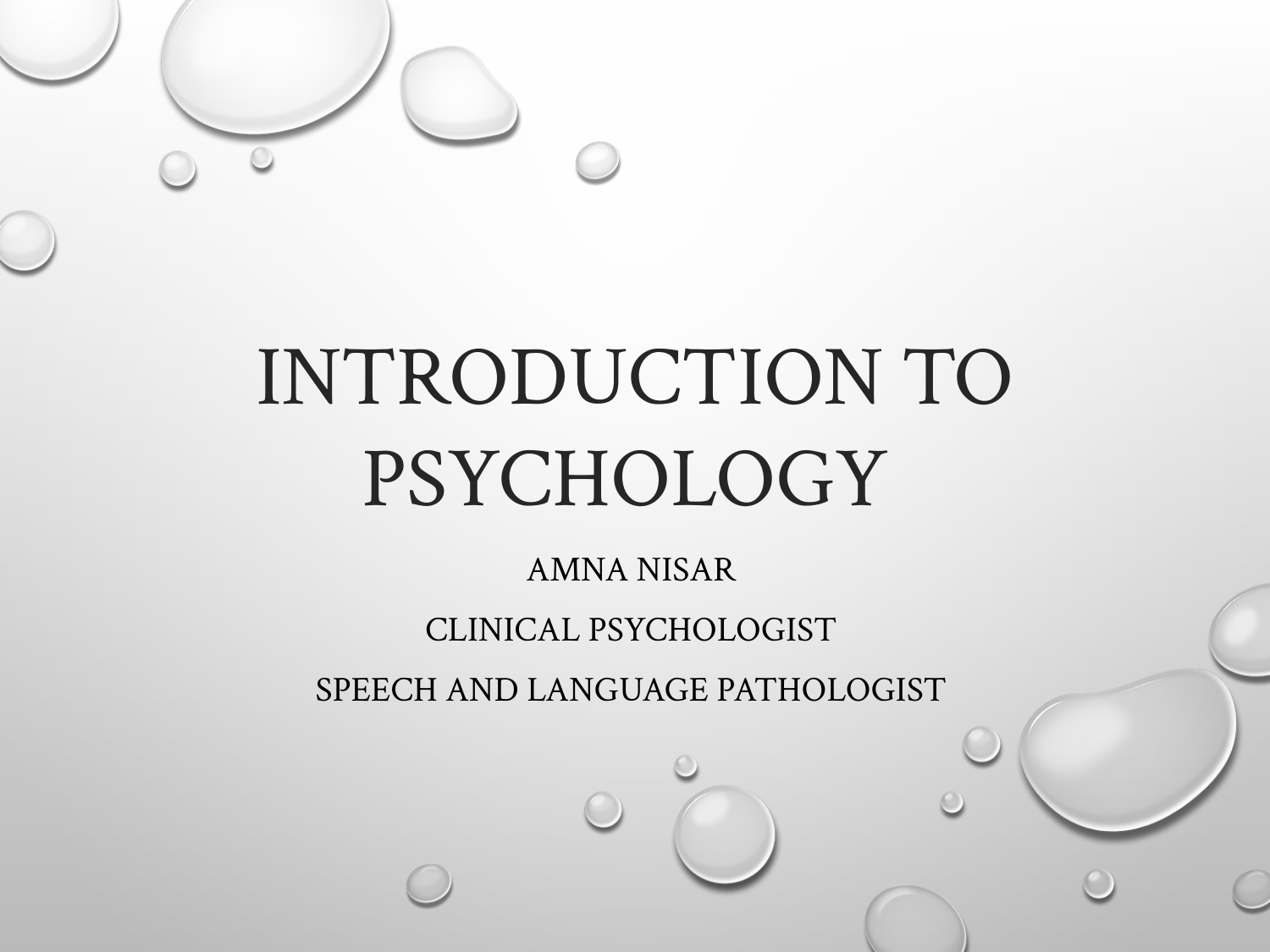

# Introduction to Psychology
Amna Nisar
Clinical Psychologist
Speech and language pathologist